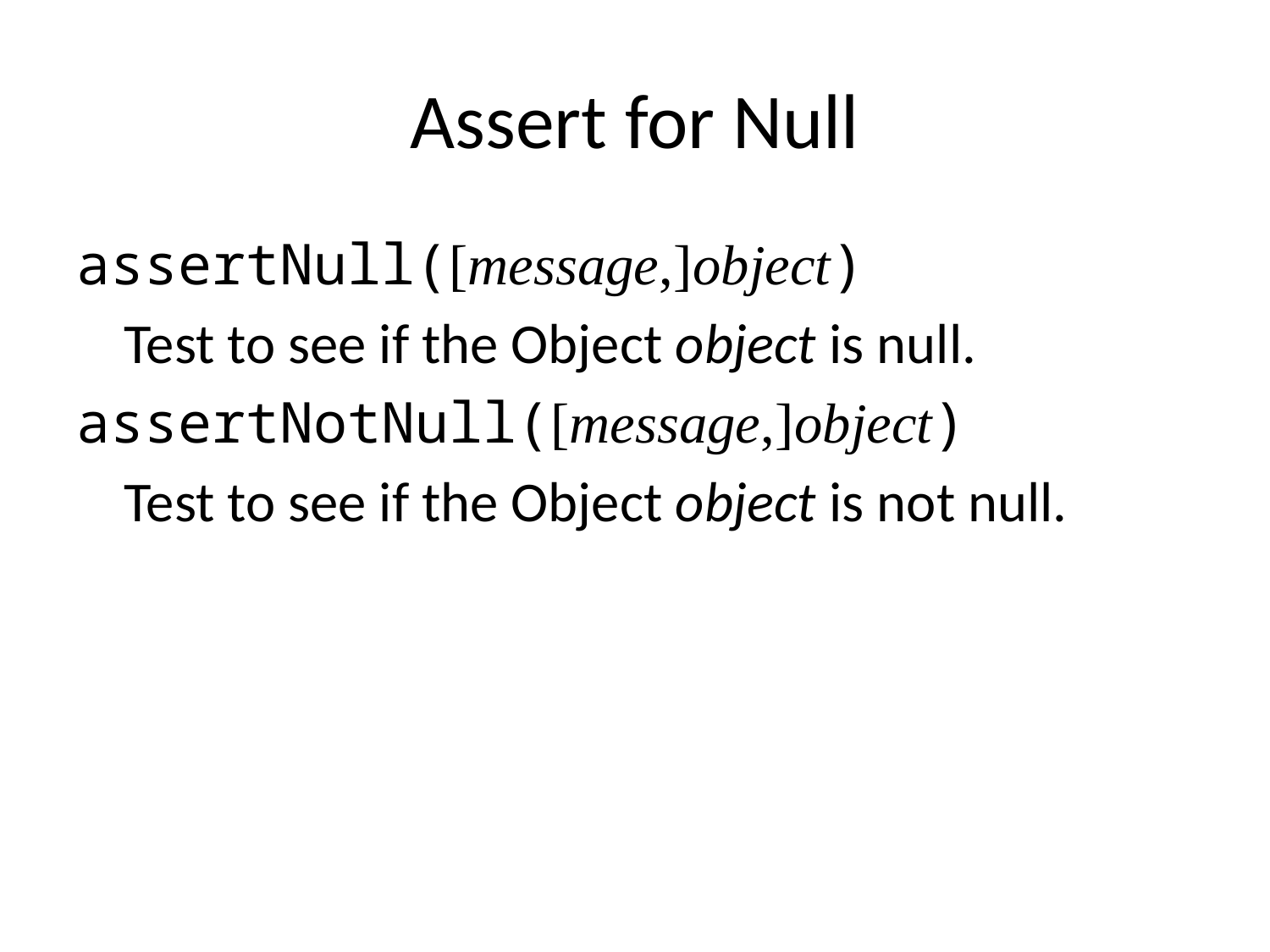

# Assert for Null
assertNull([message,]object)
	Test to see if the Object object is null.
assertNotNull([message,]object)
	Test to see if the Object object is not null.